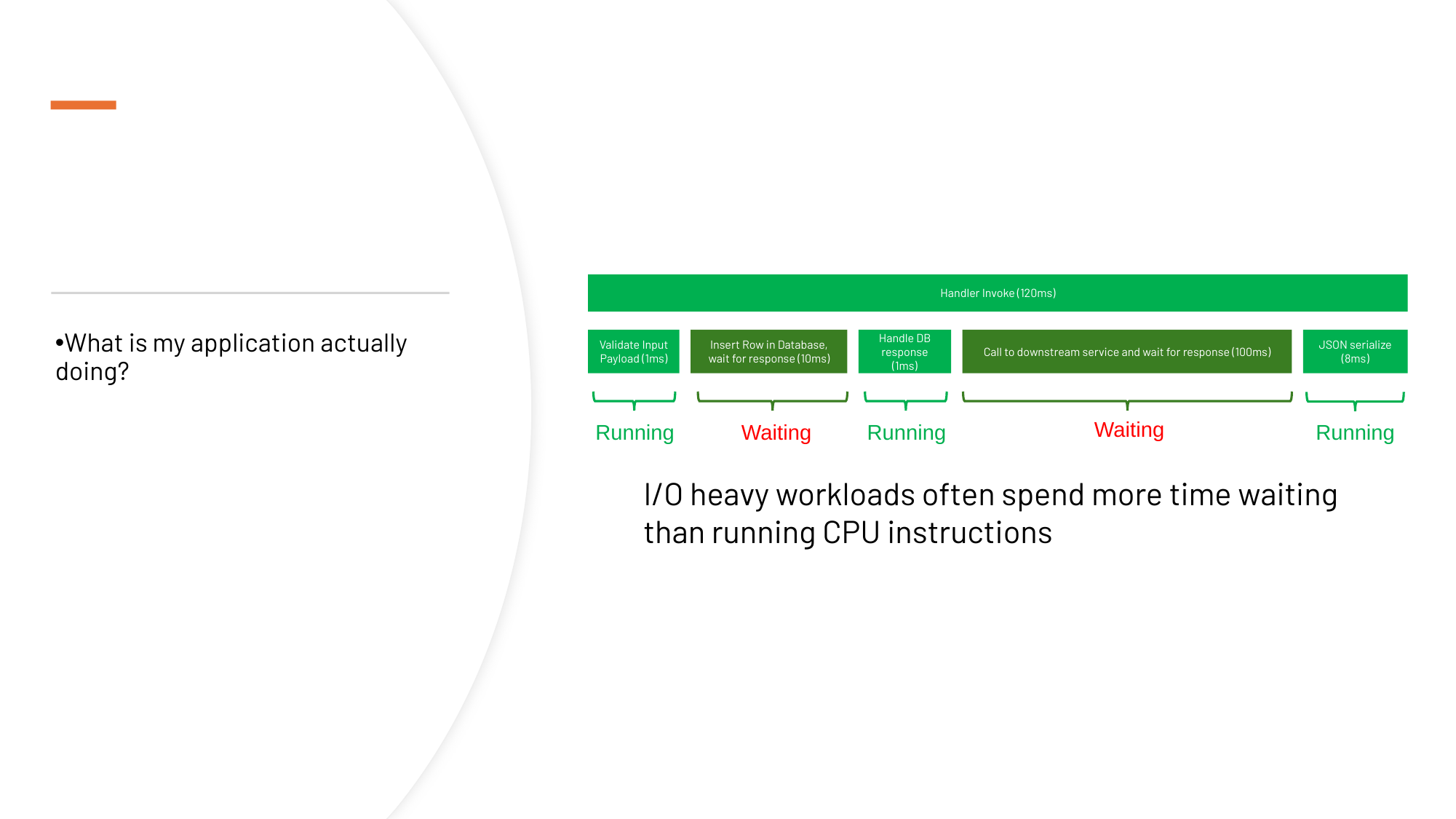

Handler Invoke (120ms)

What is my application actually doing?

Validate Input Payload (1ms)
Insert Row in Database, wait for response (10ms)
Handle DB response (1ms)
Call to downstream service and wait for response (100ms)
JSON serialize (8ms)

Waiting
Running
Waiting
Running
Running
I/O heavy workloads often spend more time waiting than running CPU instructions